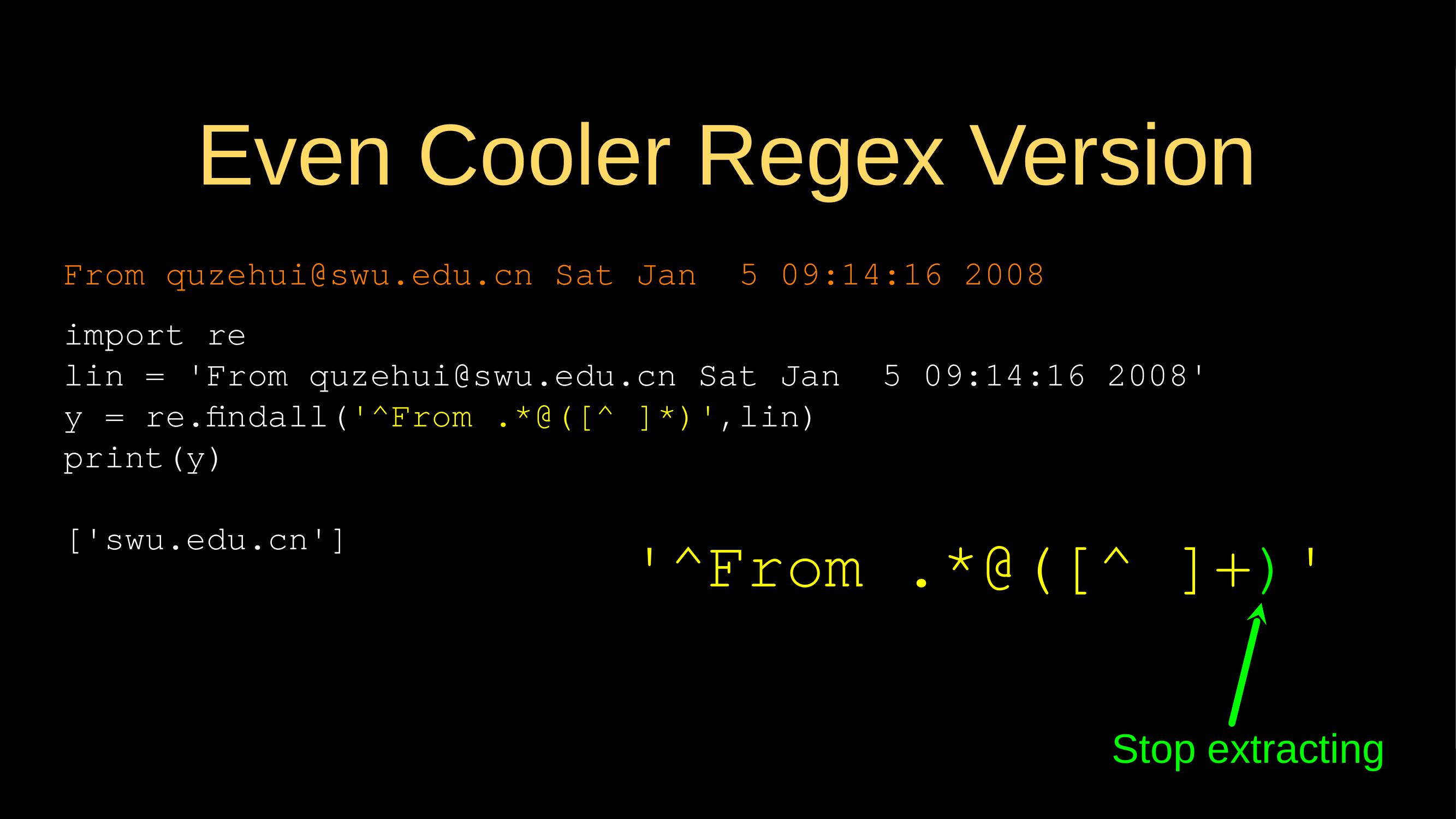

# Even Cooler Regex Version
From quzehui@swu.edu.cn Sat Jan  5 09:14:16 2008
import re
lin = 'From quzehui@swu.edu.cn Sat Jan  5 09:14:16 2008'
y = re.findall('^From .*@([^ ]*)',lin)
print(y)

['swu.edu.cn']
'^From .*@([^ ]+)'
Stop extracting